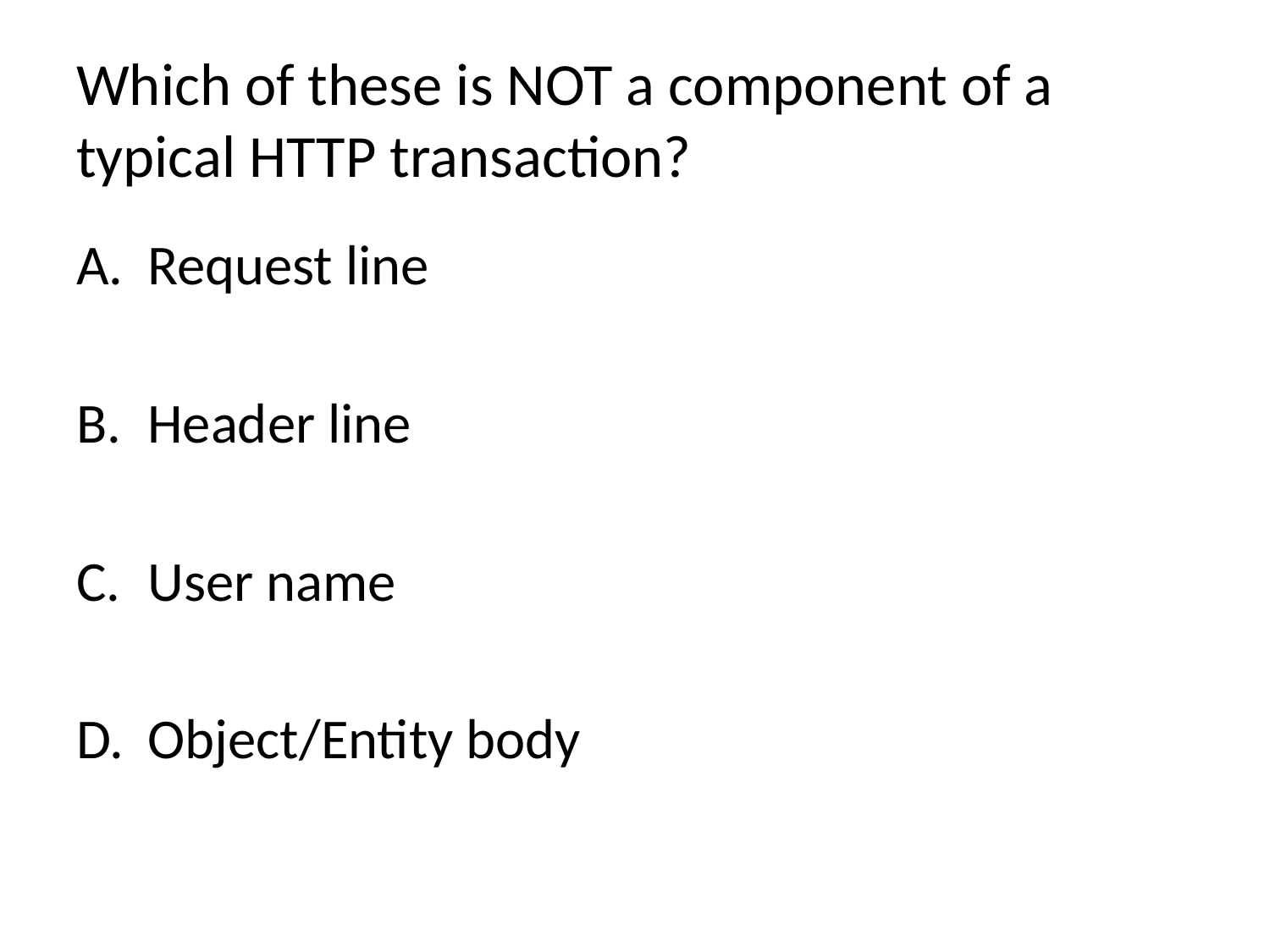

# Which of these is NOT a component of a typical HTTP transaction?
Request line

Header line

User name

Object/Entity body